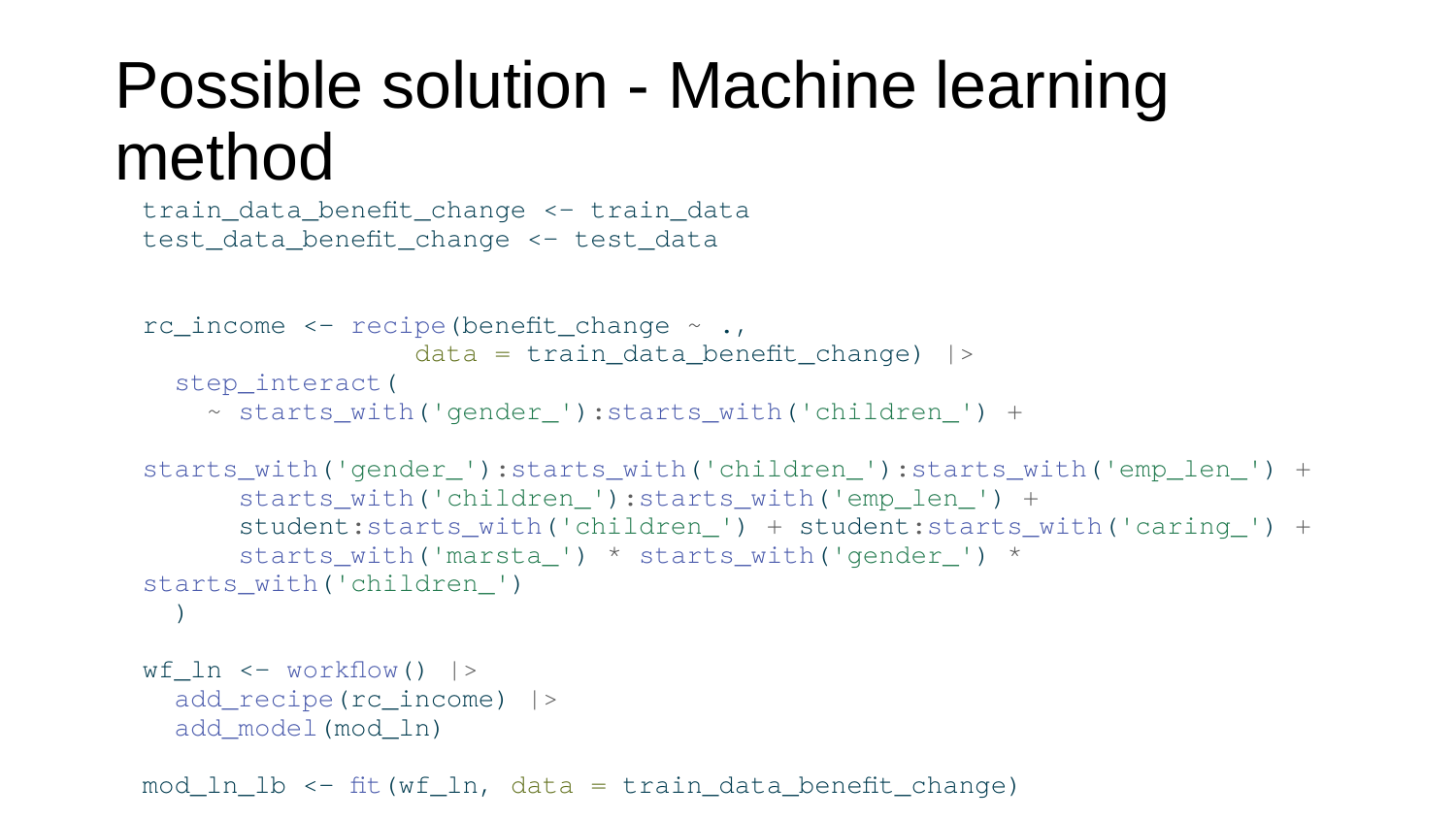

# Possible solution - Machine learning method
train_data_benefit_change <- train_data
test_data_benefit_change <- test_data
rc_income <- recipe(benefit_change ~ .,
                 data = train_data_benefit_change) |>
  step_interact(
    ~ starts_with('gender_'):starts_with('children_') +
      starts_with('gender_'):starts_with('children_'):starts_with('emp_len_') +
      starts_with('children_'):starts_with('emp_len_') +
      student:starts_with('children_') + student:starts_with('caring_') +
      starts_with('marsta_') * starts_with('gender_') * starts_with('children_')
  )
wf_ln <- workflow() |>
  add_recipe(rc_income) |>
  add_model(mod_ln)
mod_ln_lb <- fit(wf_ln, data = train_data_benefit_change)